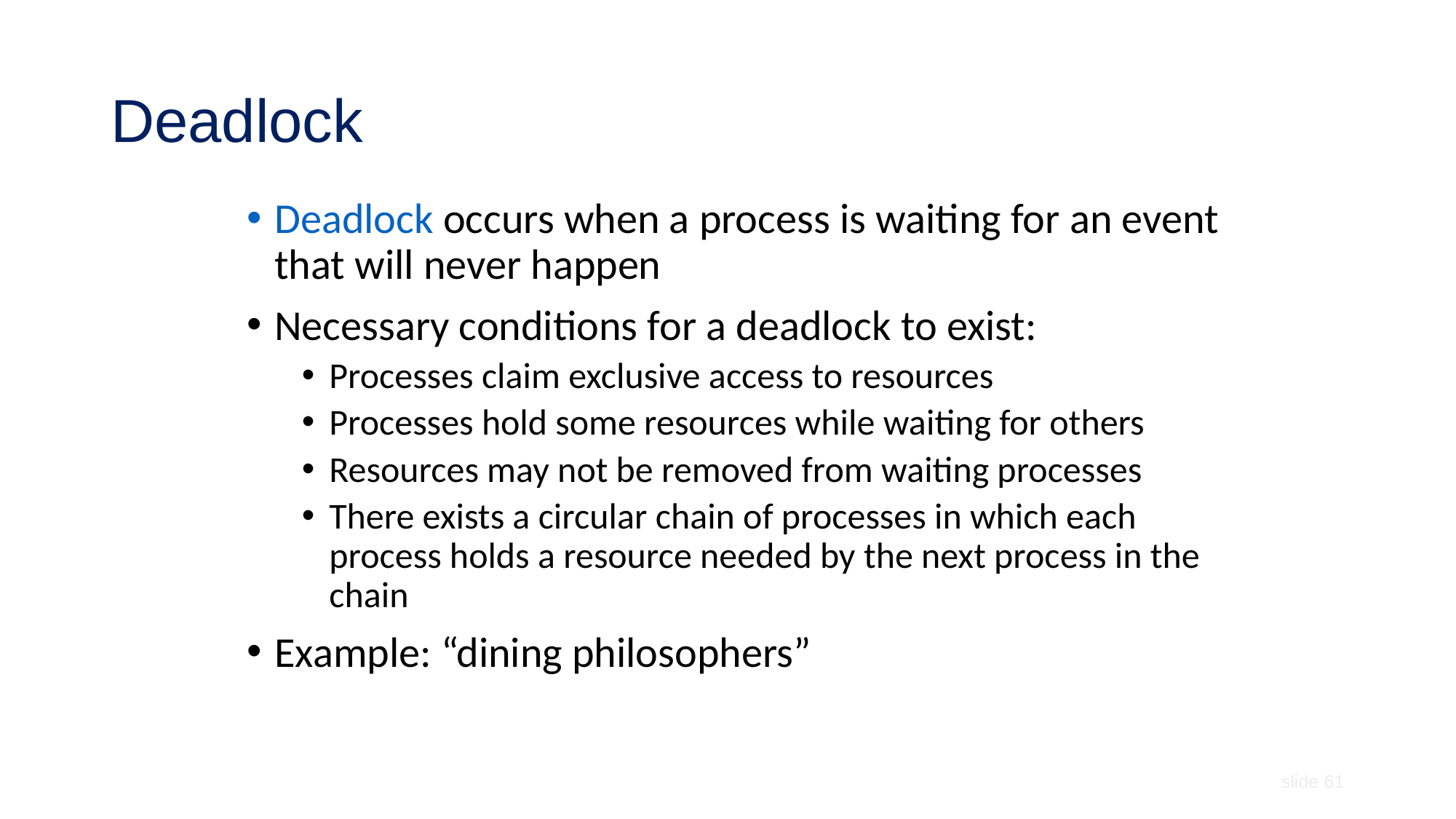

# Deadlock
Deadlock occurs when a process is waiting for an event that will never happen
Necessary conditions for a deadlock to exist:
Processes claim exclusive access to resources
Processes hold some resources while waiting for others
Resources may not be removed from waiting processes
There exists a circular chain of processes in which each process holds a resource needed by the next process in the chain
Example: “dining philosophers”
slide 61